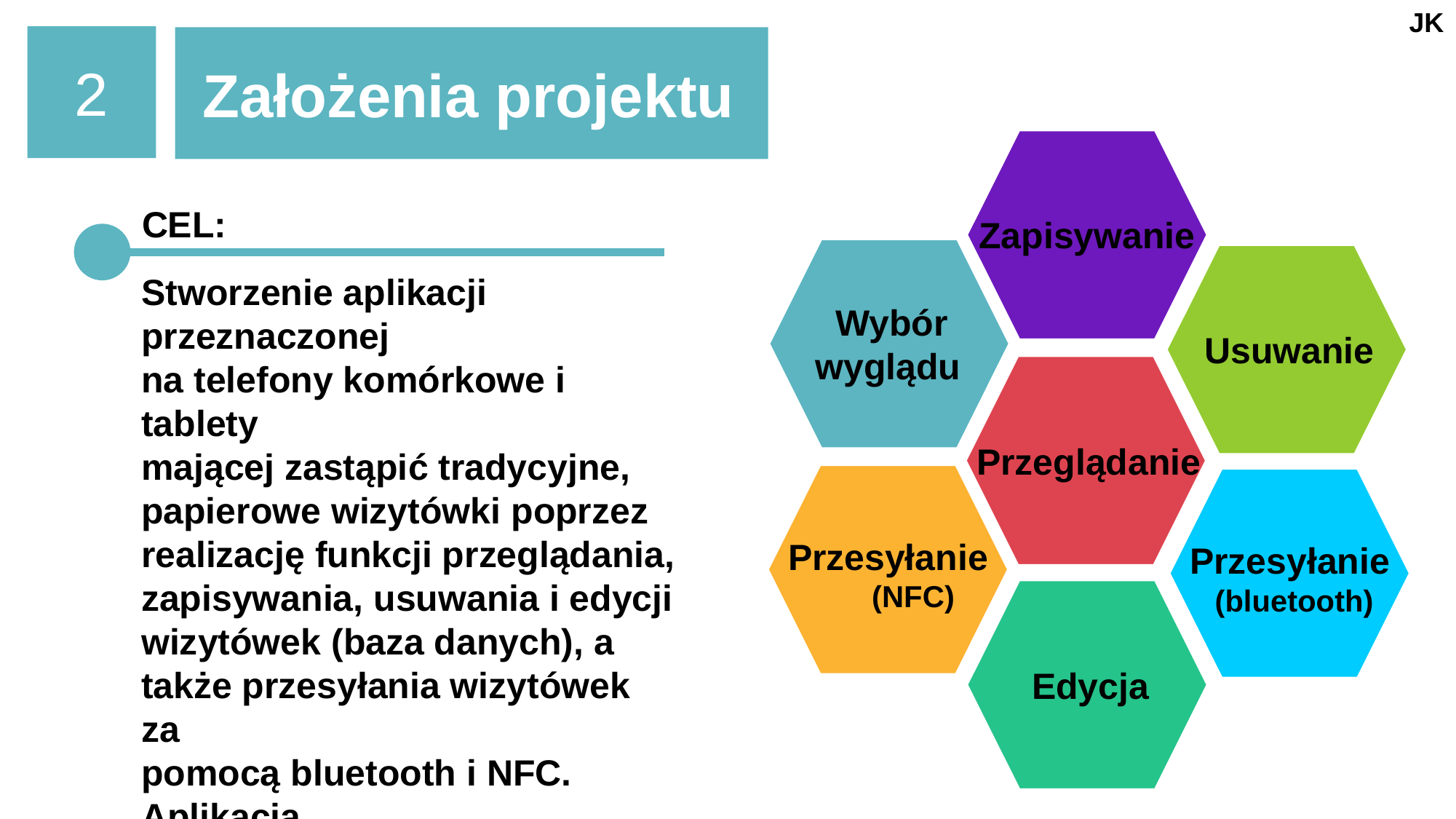

JK
2
 Założenia projektu

Zapisywanie

  Wybór
wyglądu

Usuwanie

Przeglądanie

Przesyłanie
          (NFC)

Przesyłanie
   (bluetooth)

Edycja
CEL:

Stworzenie aplikacji przeznaczonej
na telefony komórkowe i tablety
mającej zastąpić tradycyjne,
papierowe wizytówki poprzez
realizację funkcji przeglądania,
zapisywania, usuwania i edycji
wizytówek (baza danych), a
także przesyłania wizytówek za
pomocą bluetooth i NFC. Aplikacja
powinna też oferować możliwość
dostosowania wyglądu do preferencji użytkownika